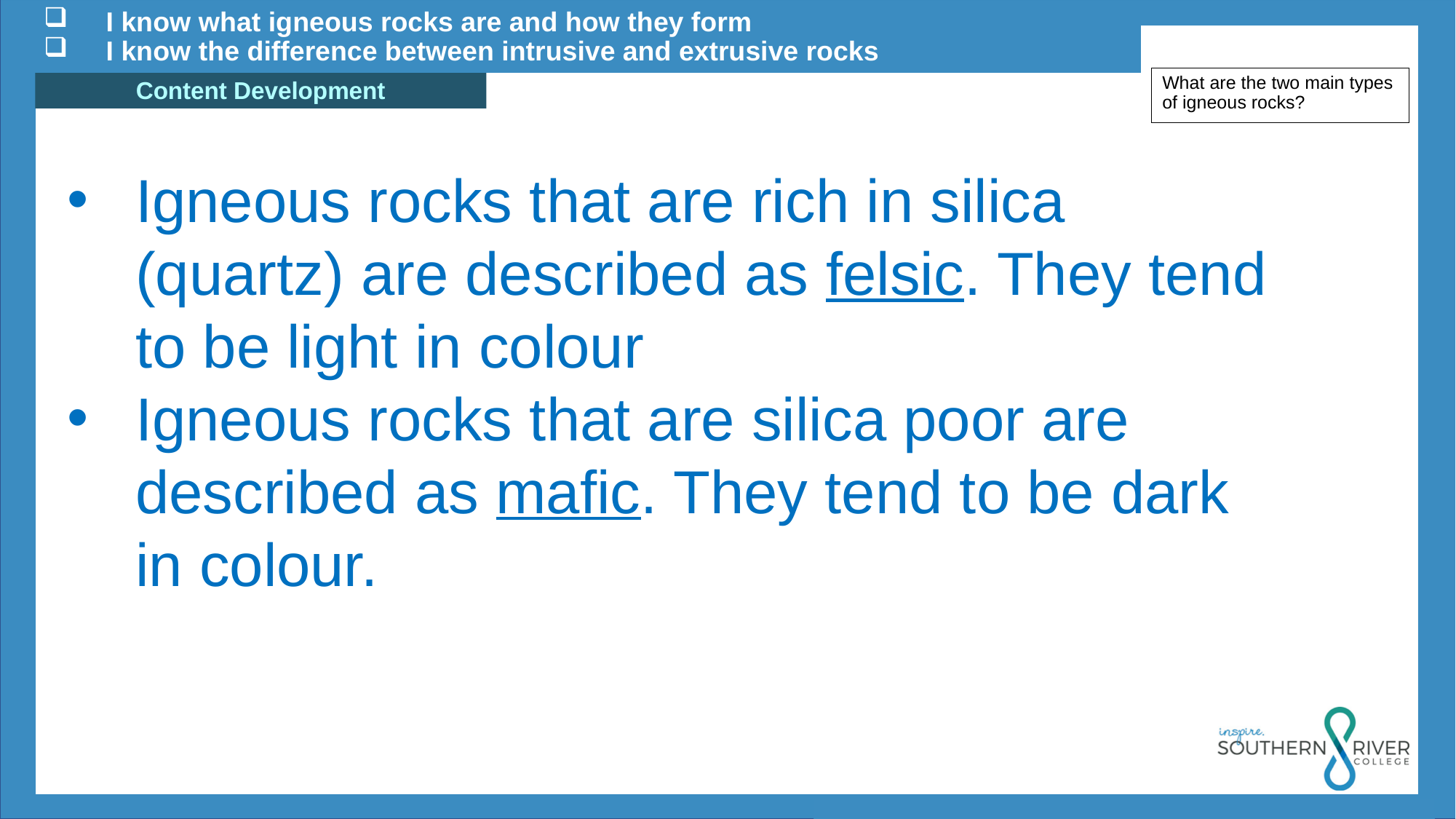

I know what igneous rocks are and how they form
 I know the difference between intrusive and extrusive rocks

What are the two main types of igneous rocks?
Igneous rocks that are rich in silica (quartz) are described as felsic. They tend to be light in colour
Igneous rocks that are silica poor are described as mafic. They tend to be dark in colour.